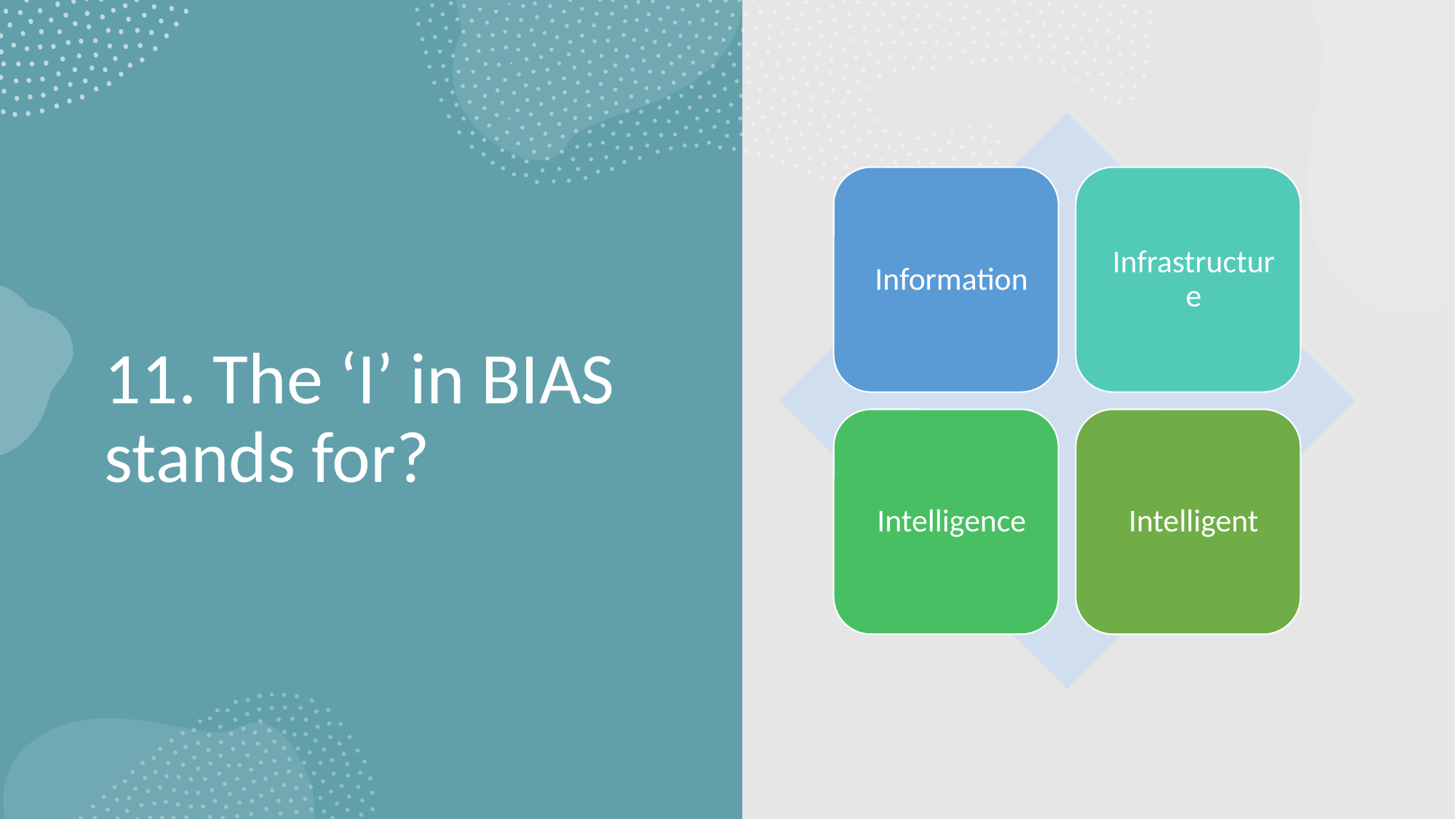

Information
Infrastructure
Intelligence
Intelligent
# 11. The ‘I’ in BIAS stands for?